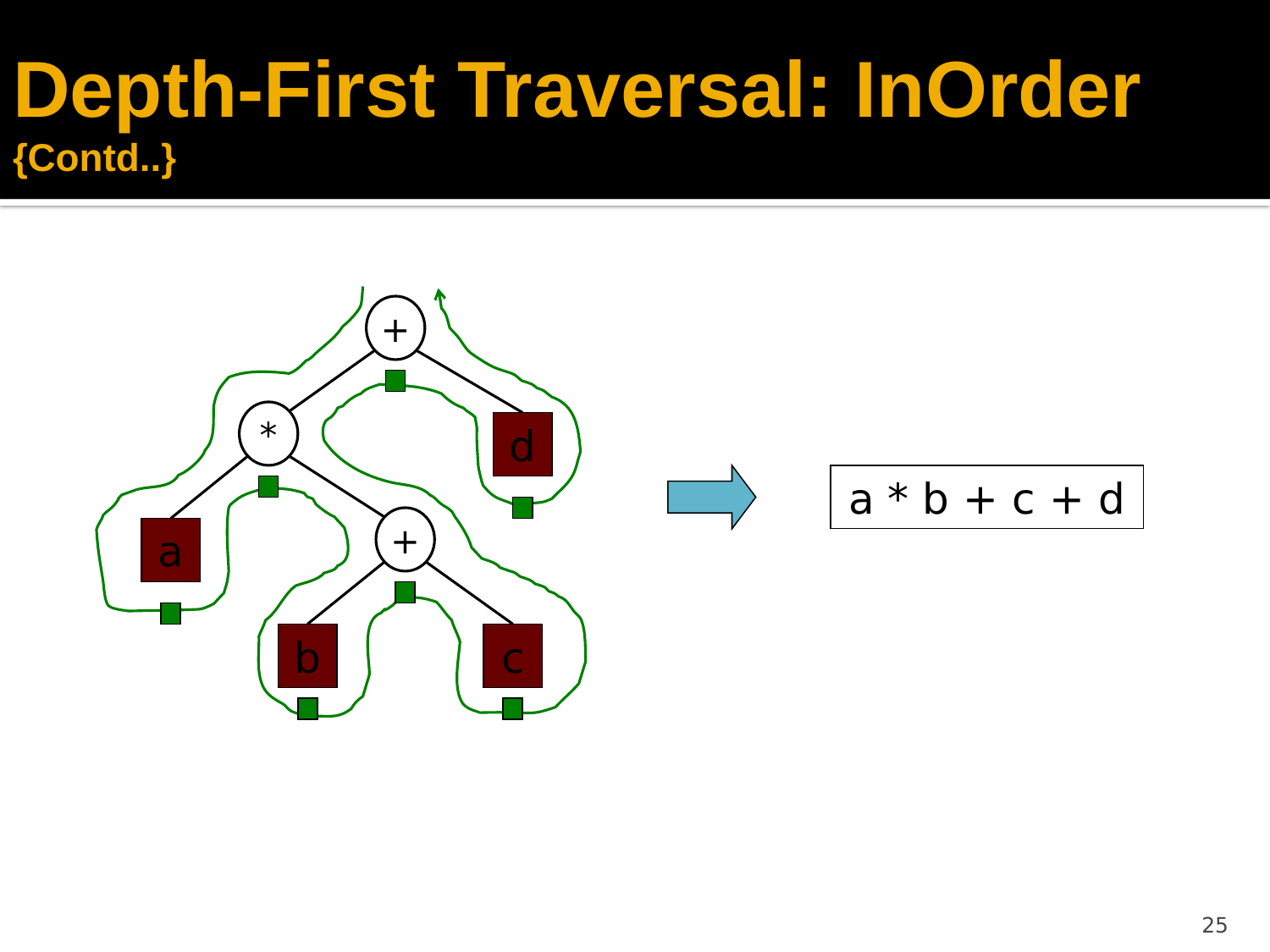

# Depth-First Traversal: InOrder {Contd..}

+

*
d

a * b + c + d

+
a

b
c

25